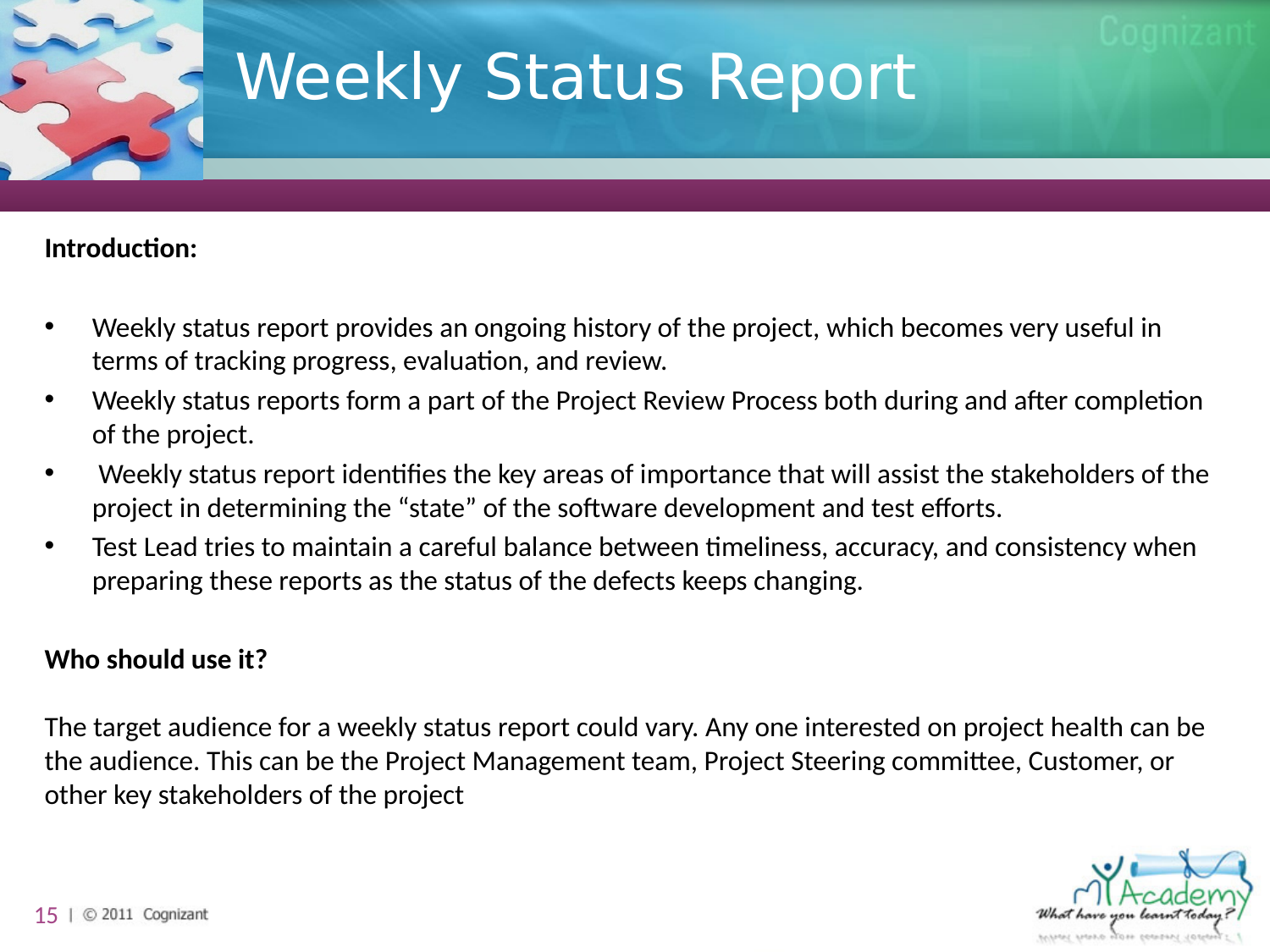

# Weekly Status Report
Introduction:

Weekly status report provides an ongoing history of the project, which becomes very useful in terms of tracking progress, evaluation, and review.
Weekly status reports form a part of the Project Review Process both during and after completion of the project.
 Weekly status report identifies the key areas of importance that will assist the stakeholders of the project in determining the “state” of the software development and test efforts.
Test Lead tries to maintain a careful balance between timeliness, accuracy, and consistency when preparing these reports as the status of the defects keeps changing.

Who should use it?
The target audience for a weekly status report could vary. Any one interested on project health can be the audience. This can be the Project Management team, Project Steering committee, Customer, or other key stakeholders of the project

15